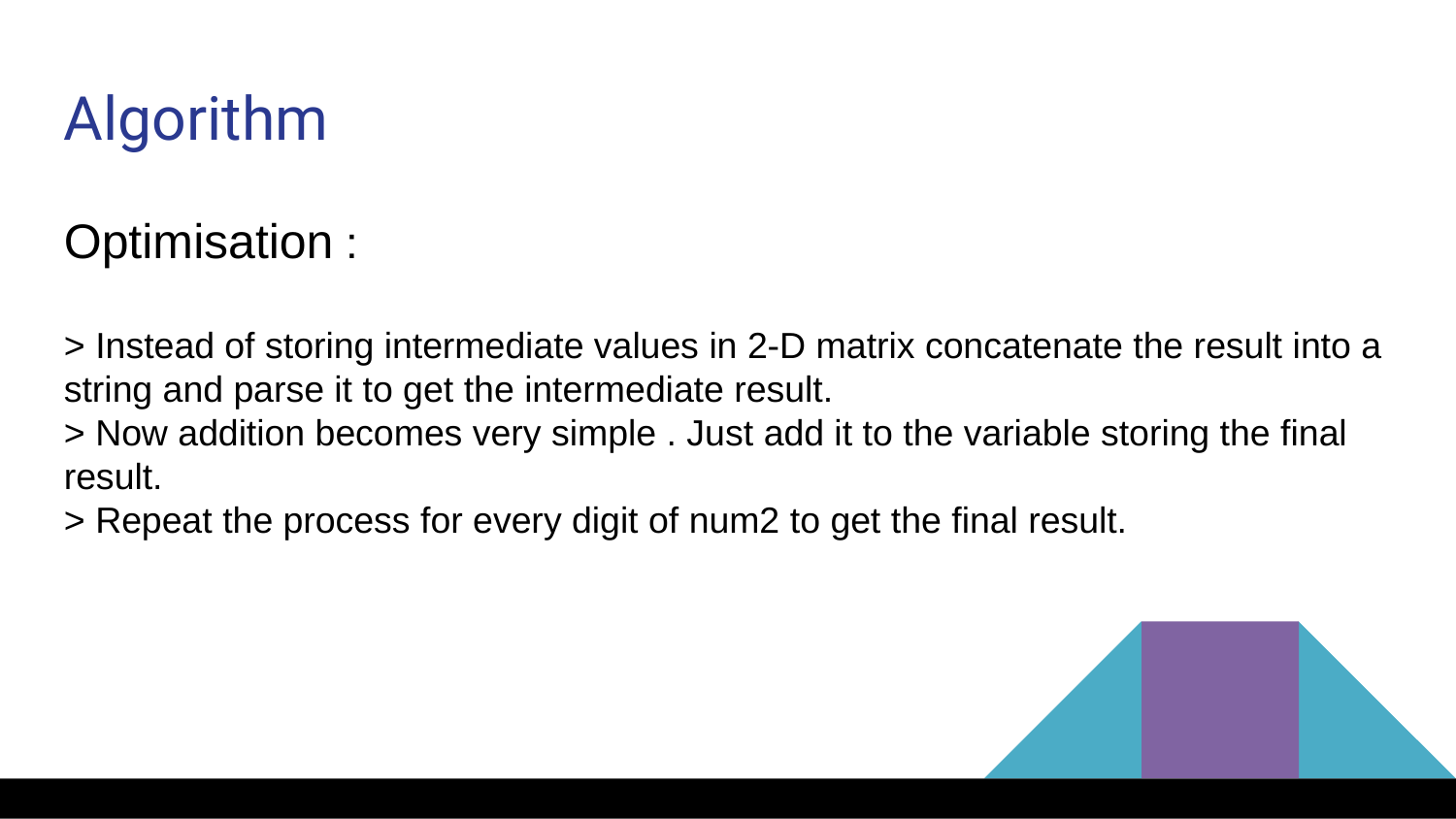

Algorithm
Optimisation :

> Instead of storing intermediate values in 2-D matrix concatenate the result into a string and parse it to get the intermediate result.
> Now addition becomes very simple . Just add it to the variable storing the final result.
> Repeat the process for every digit of num2 to get the final result.